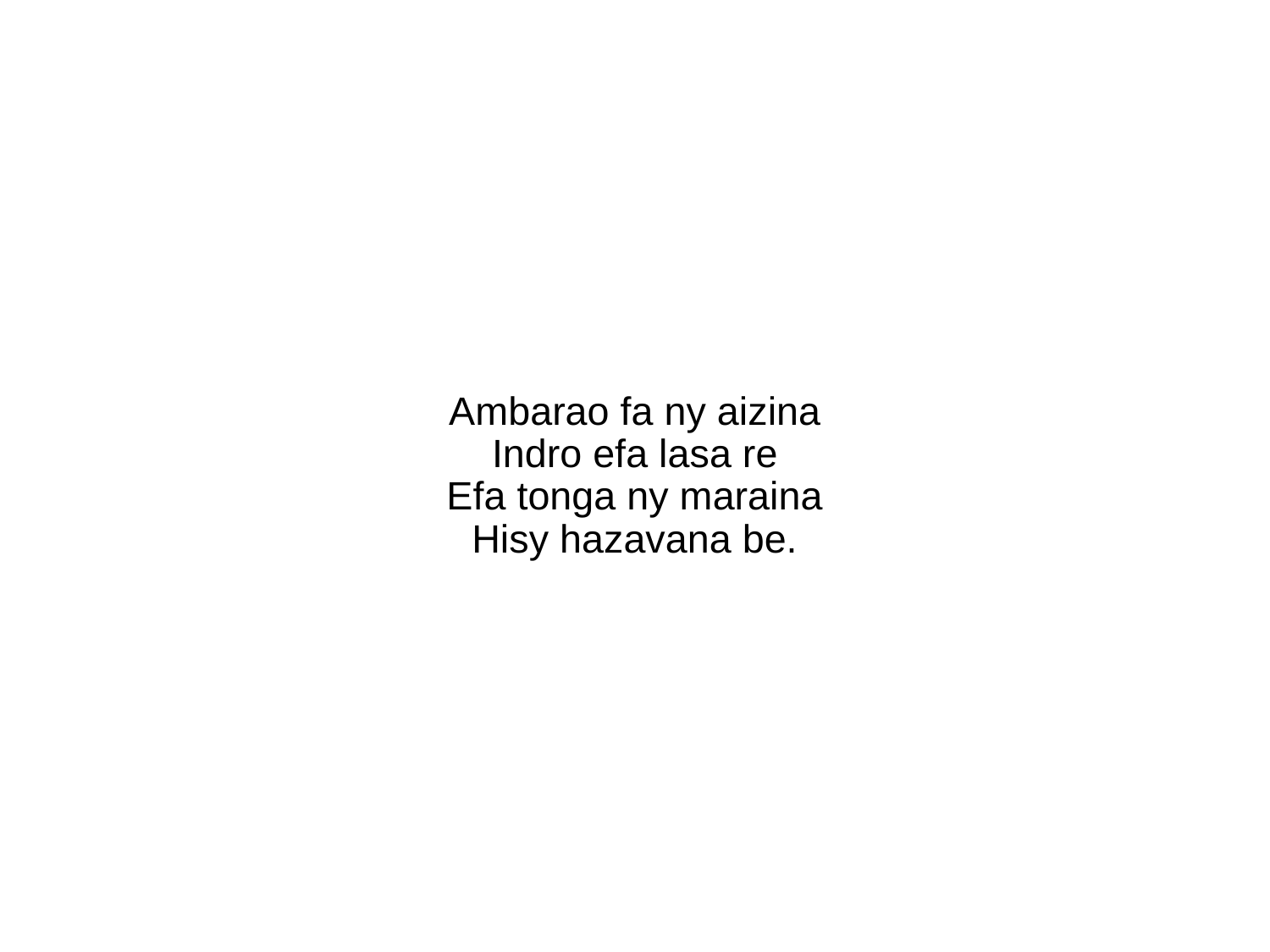

Ambarao fa ny aizina
Indro efa lasa re
Efa tonga ny maraina
Hisy hazavana be.